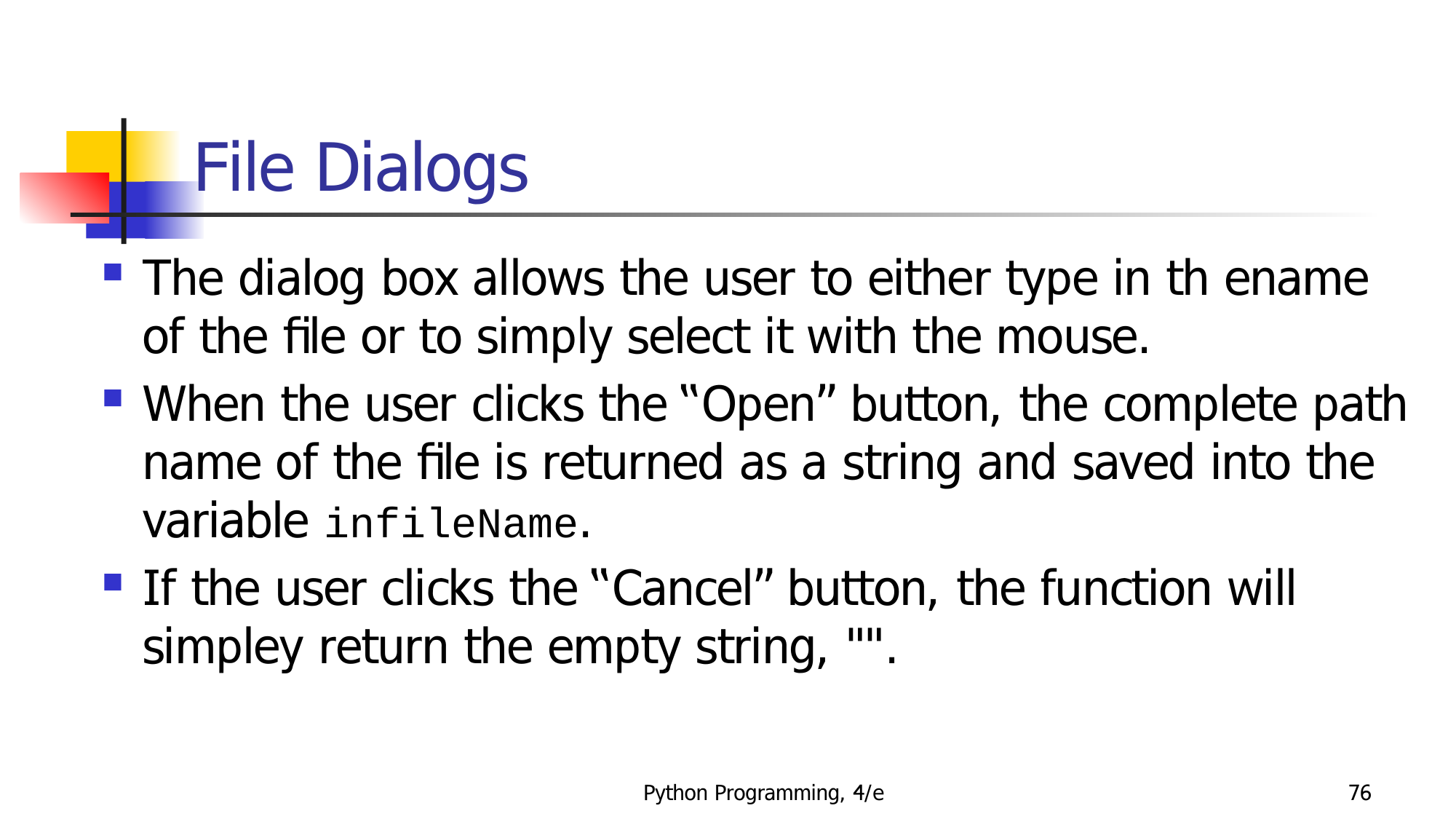

# File Dialogs
The dialog box allows the user to either type in th ename of the file or to simply select it with the mouse.
When the user clicks the “Open” button, the complete path name of the file is returned as a string and saved into the variable infileName.
If the user clicks the “Cancel” button, the function will simpley return the empty string, "".
Python Programming, 4/e
76